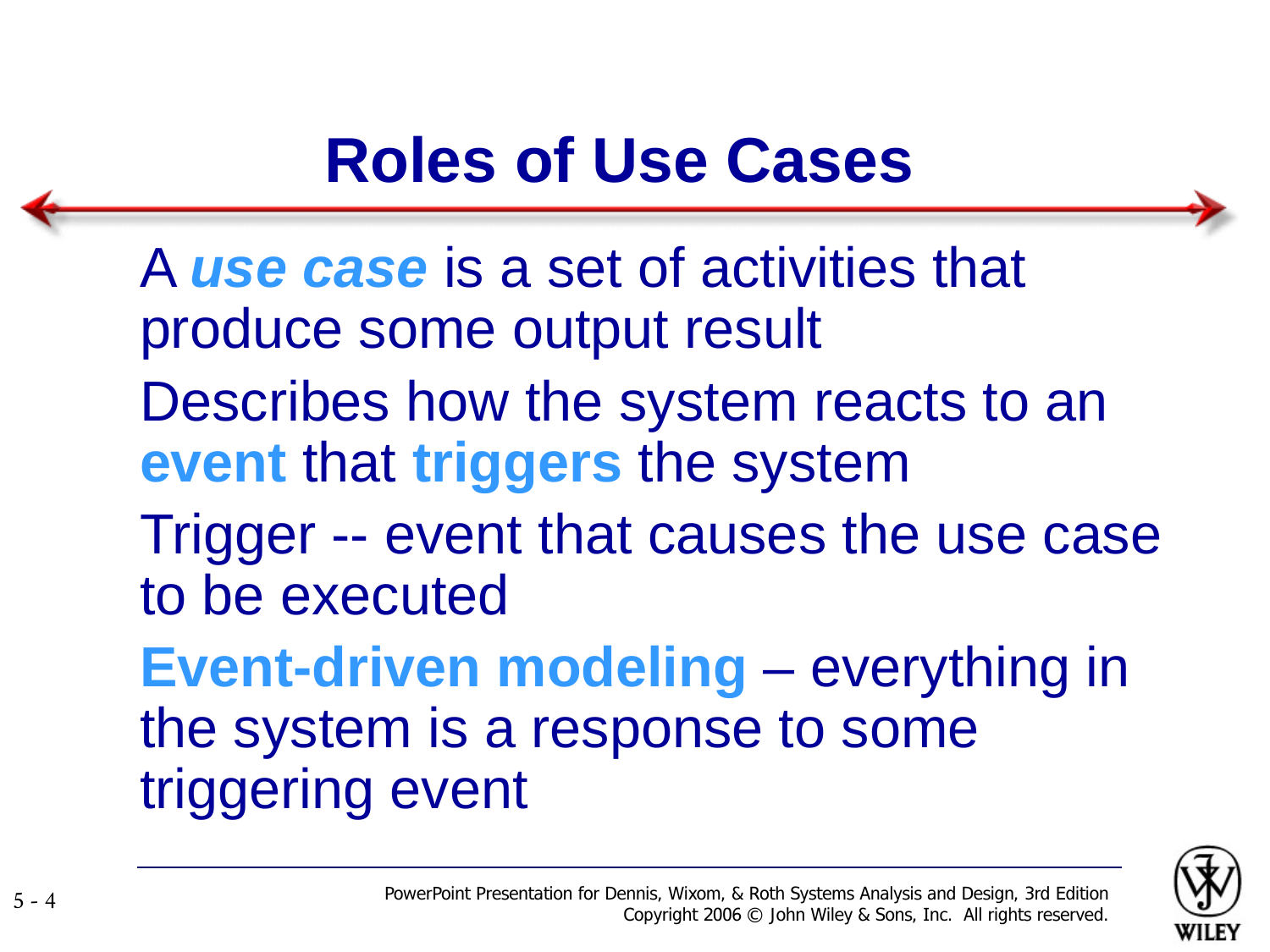

# Roles of Use Cases
A use case is a set of activities that produce some output result
Describes how the system reacts to an event that triggers the system
Trigger -- event that causes the use case to be executed
Event-driven modeling – everything in the system is a response to some triggering event
PowerPoint Presentation for Dennis, Wixom, & Roth Systems Analysis and Design, 3rd Edition
Copyright 2006 © John Wiley & Sons, Inc.  All rights reserved.
5 - 4